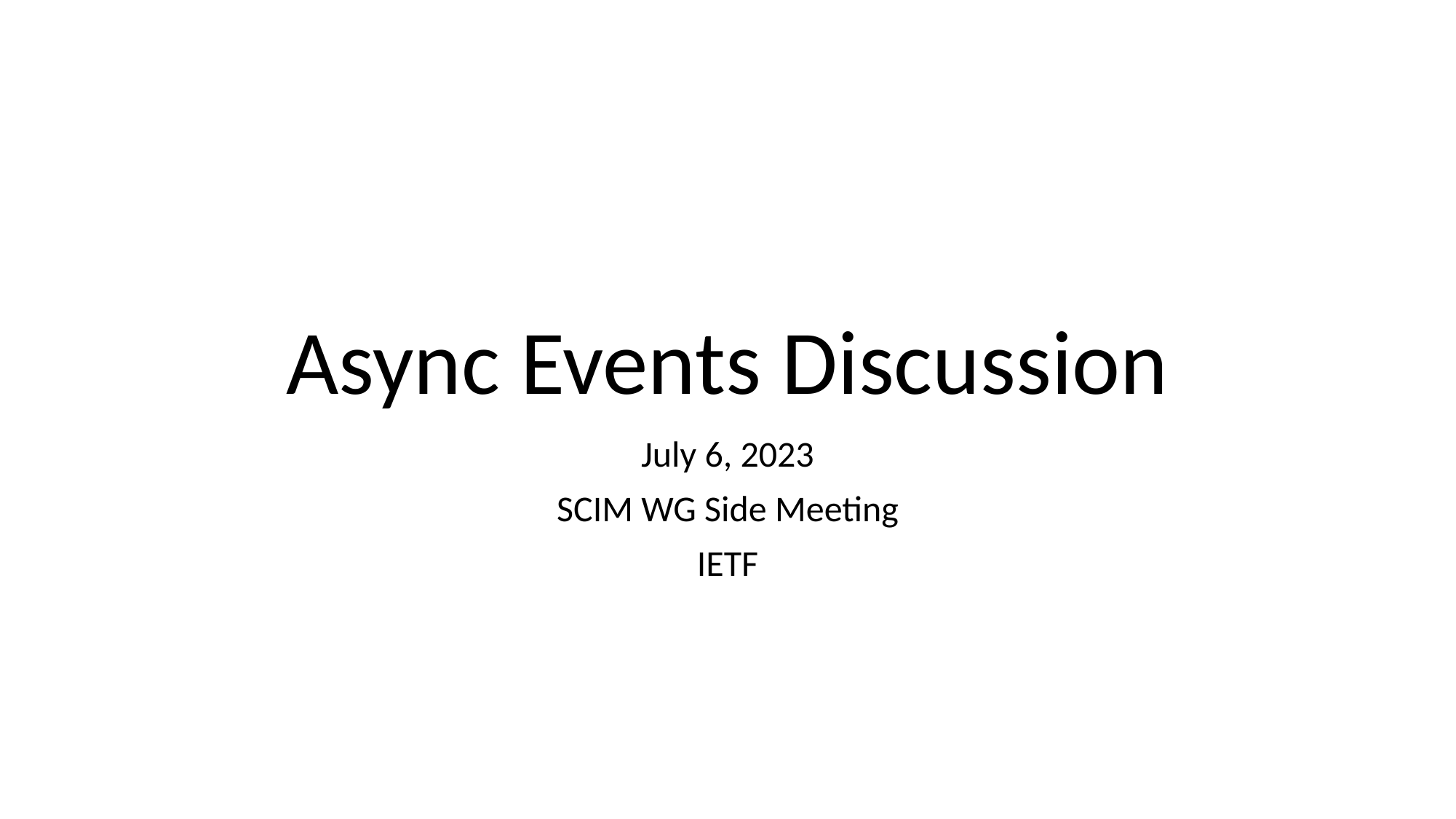

# Async Events Discussion
July 6, 2023
SCIM WG Side Meeting
IETF